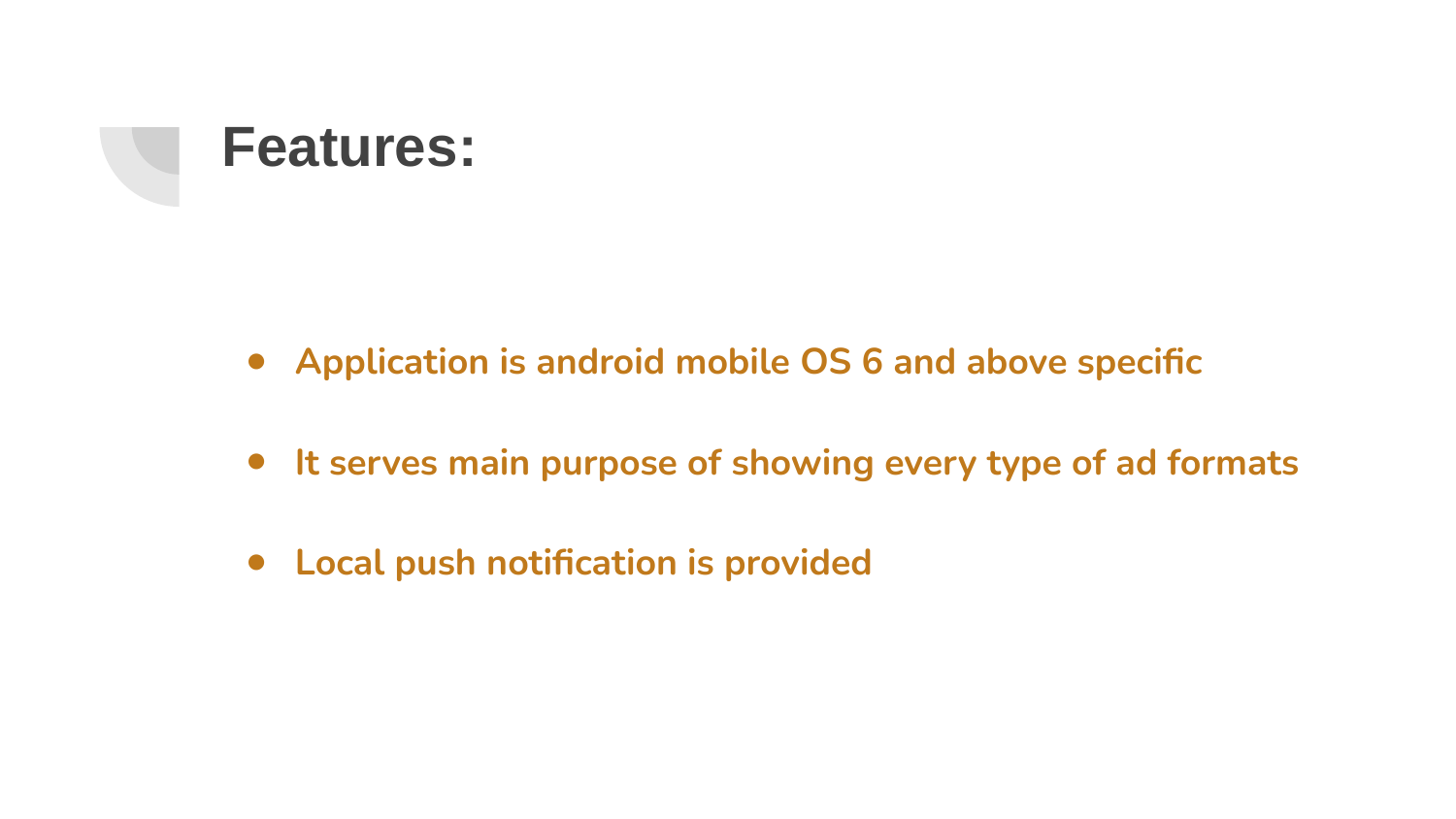

# Features:
Application is android mobile OS 6 and above specific

It serves main purpose of showing every type of ad formats

Local push notification is provided